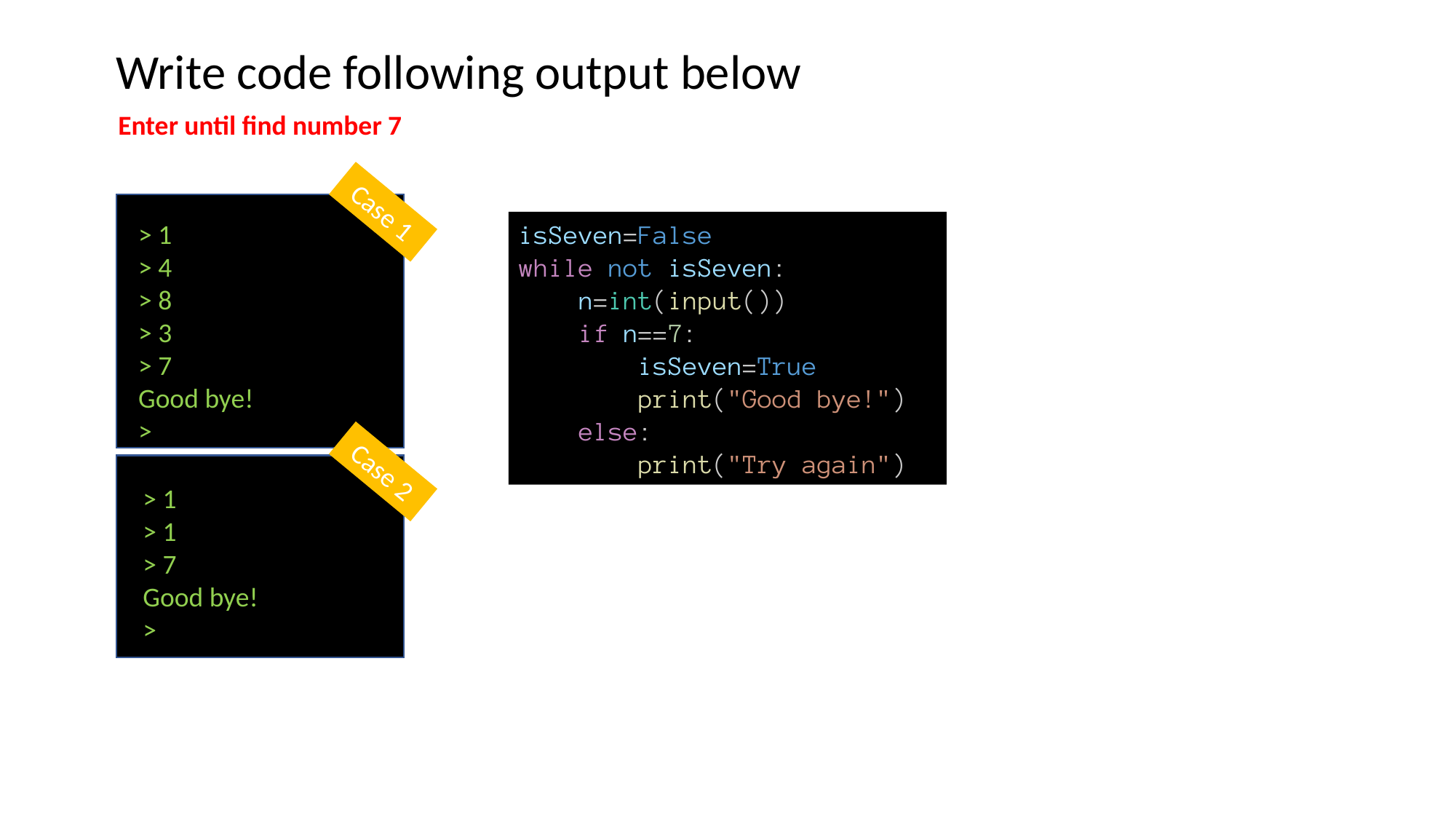

Write code following output below
Enter until find number 7
Case 1

isSeven=False
while not isSeven:
    n=int(input())
    if n==7:
        isSeven=True
        print("Good bye!")
    else:
        print("Try again")
> 1
> 4
> 8
> 3
> 7
Good bye!
>
Case 2

> 1
> 1
> 7
Good bye!
>